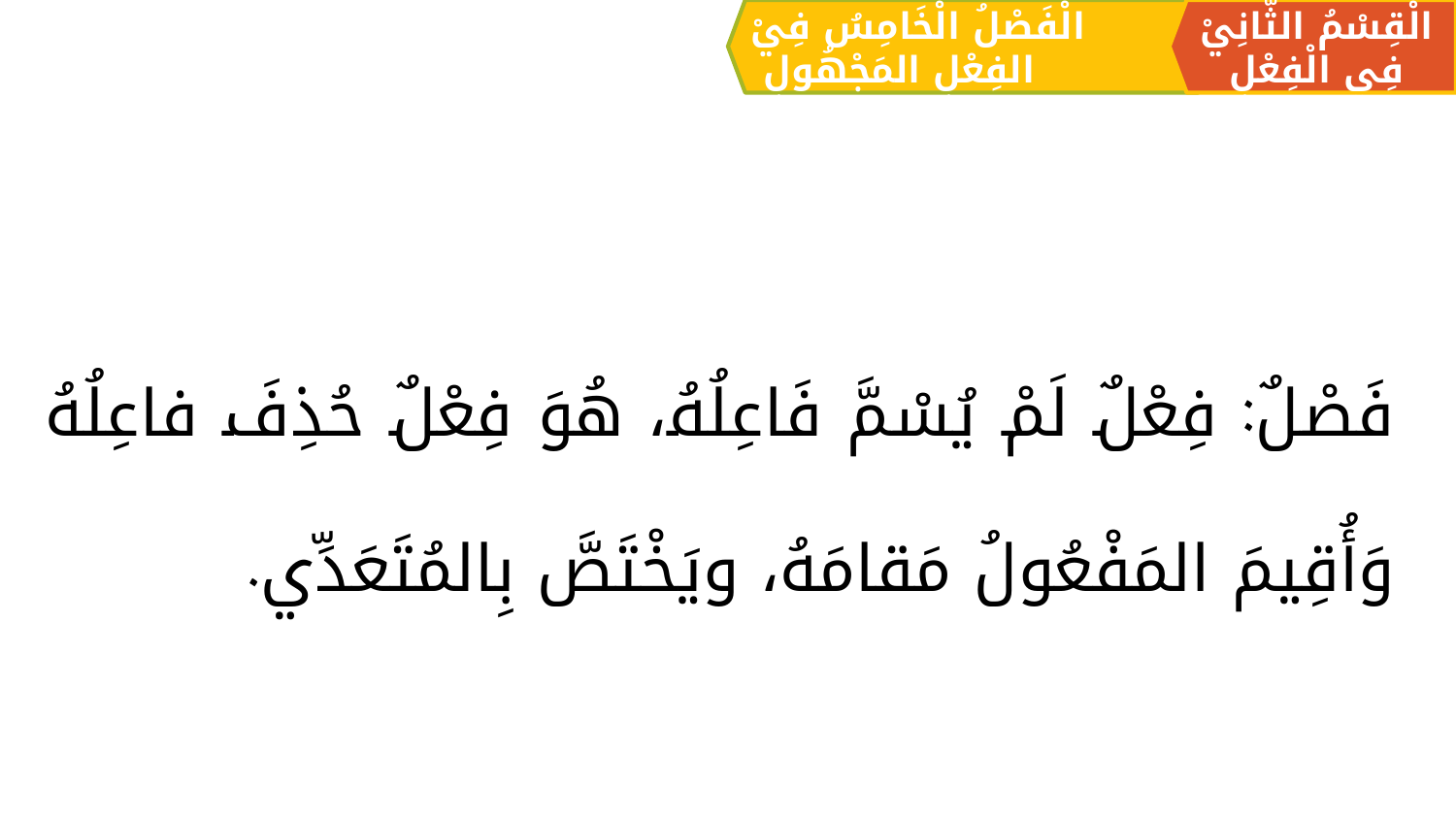

الْقِسْمُ الثَّانِيْ فِي الْفِعْلِ
الْفَصْلُ الْخَامِسُ فِيْ الفِعْلِ المَجْهُولِ
فَصْلٌ: فِعْلٌ لَمْ يُسْمَّ فَاعِلُهُ، هُوَ فِعْلٌ حُذِفَ فاعِلُهُ وَأُقِيمَ المَفْعُولُ مَقامَهُ، ويَخْتَصَّ بِالمُتَعَدِّي.